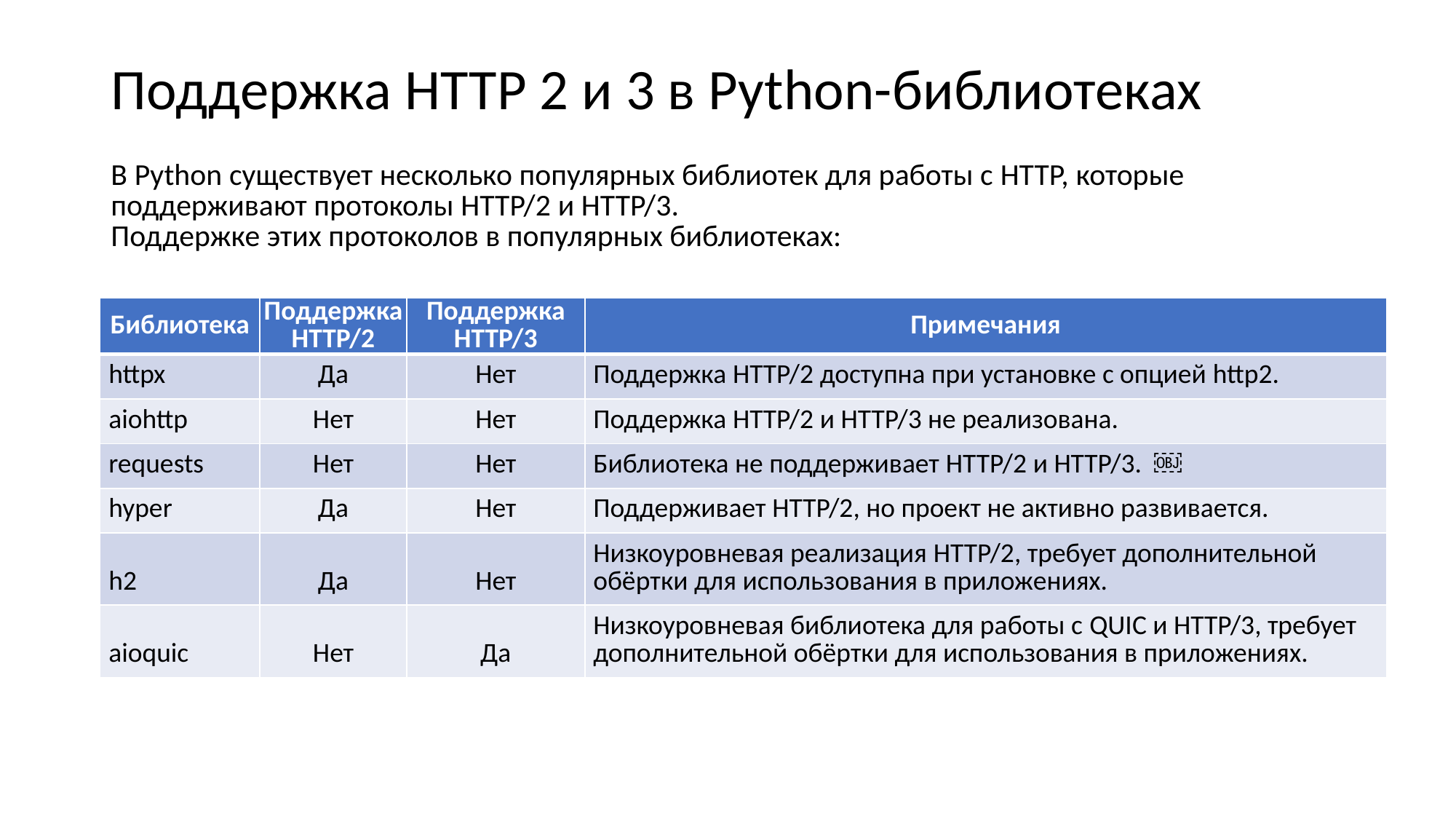

# Поддержка HTTP 2 и 3 в Python-библиотеках
В Python существует несколько популярных библиотек для работы с HTTP, которые поддерживают протоколы HTTP/2 и HTTP/3.
Поддержке этих протоколов в популярных библиотеках:
| Библиотека | Поддержка HTTP/2 | Поддержка HTTP/3 | Примечания |
| --- | --- | --- | --- |
| httpx | Да | Нет | Поддержка HTTP/2 доступна при установке с опцией http2. |
| aiohttp | Нет | Нет | Поддержка HTTP/2 и HTTP/3 не реализована. |
| requests | Нет | Нет | Библиотека не поддерживает HTTP/2 и HTTP/3. ￼ |
| hyper | Да | Нет | Поддерживает HTTP/2, но проект не активно развивается. |
| h2 | Да | Нет | Низкоуровневая реализация HTTP/2, требует дополнительной обёртки для использования в приложениях. |
| aioquic | Нет | Да | Низкоуровневая библиотека для работы с QUIC и HTTP/3, требует дополнительной обёртки для использования в приложениях. |